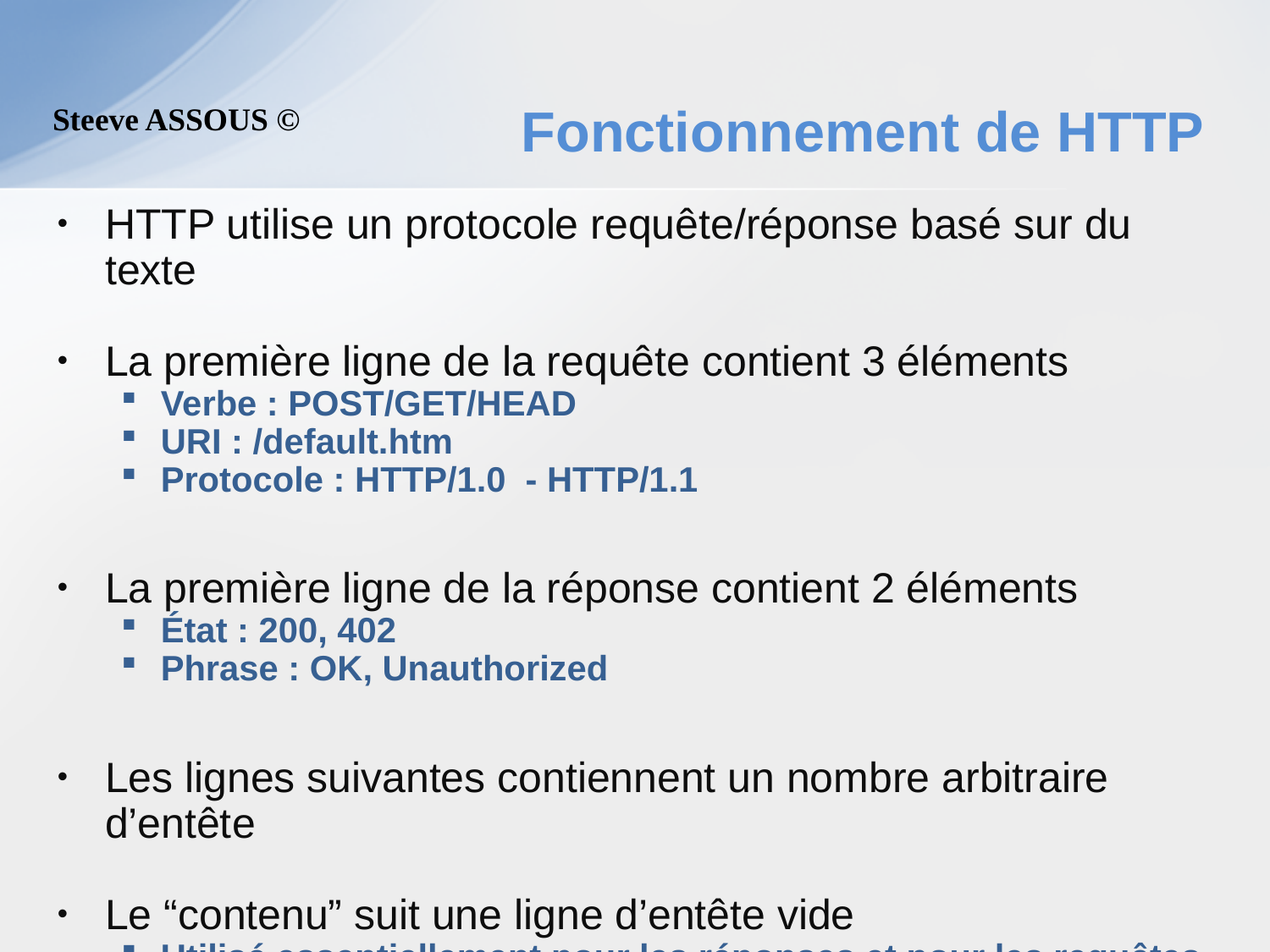

# Fonctionnement de HTTP
HTTP utilise un protocole requête/réponse basé sur du texte

La première ligne de la requête contient 3 éléments
Verbe : POST/GET/HEAD
URI : /default.htm
Protocole : HTTP/1.0  - HTTP/1.1

La première ligne de la réponse contient 2 éléments
État : 200, 402
Phrase : OK, Unauthorized

Les lignes suivantes contiennent un nombre arbitraire d’entête

Le “contenu” suit une ligne d’entête vide
Utilisé essentiellement pour les réponses et pour les requêtes POST